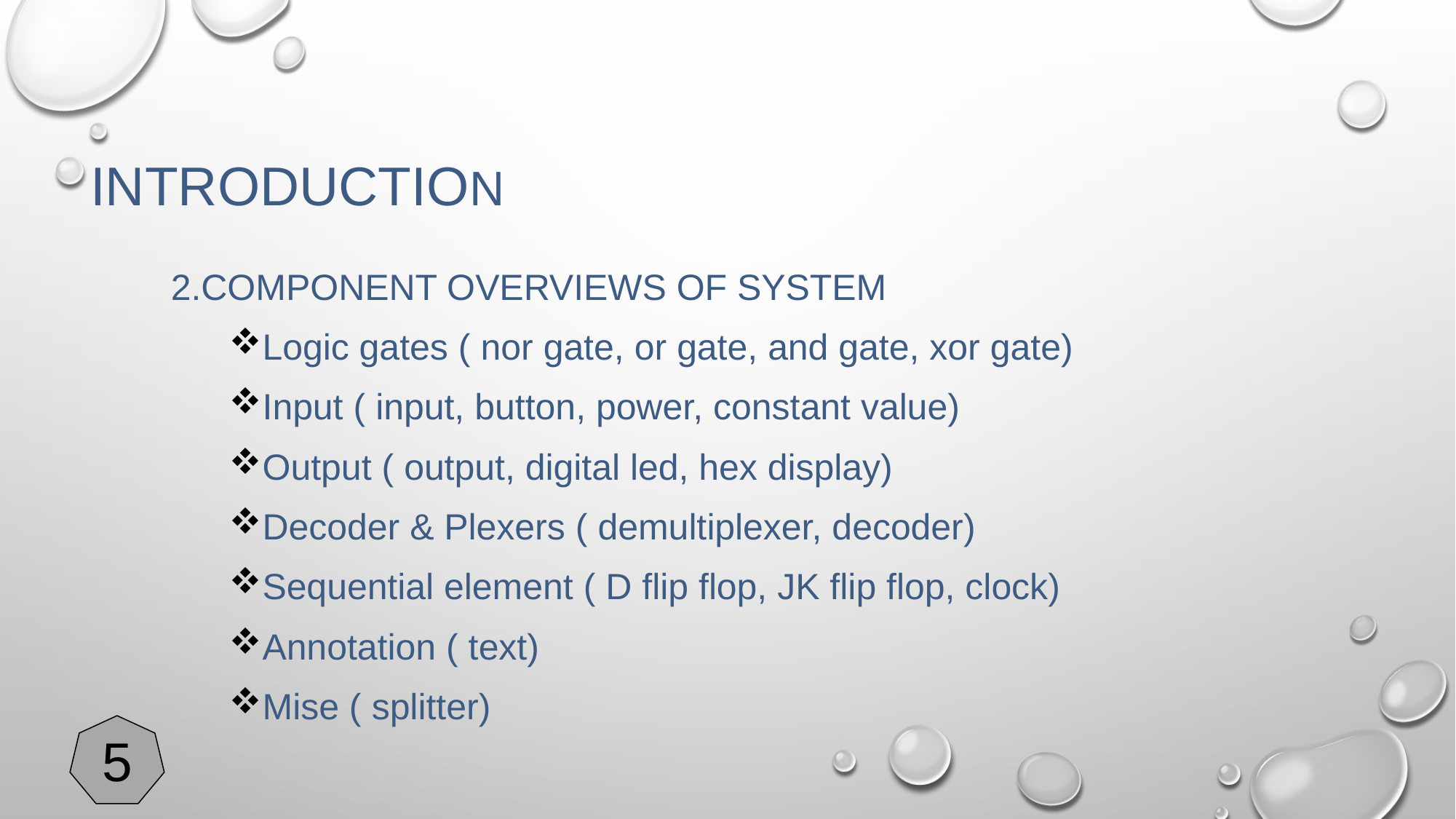

# Introduction
     2.Component overviews of system
Logic gates ( nor gate, or gate, and gate, xor gate)
Input ( input, button, power, constant value)
Output ( output, digital led, hex display)
Decoder & Plexers ( demultiplexer, decoder)
Sequential element ( D flip flop, JK flip flop, clock)
Annotation ( text)
Mise ( splitter)

5